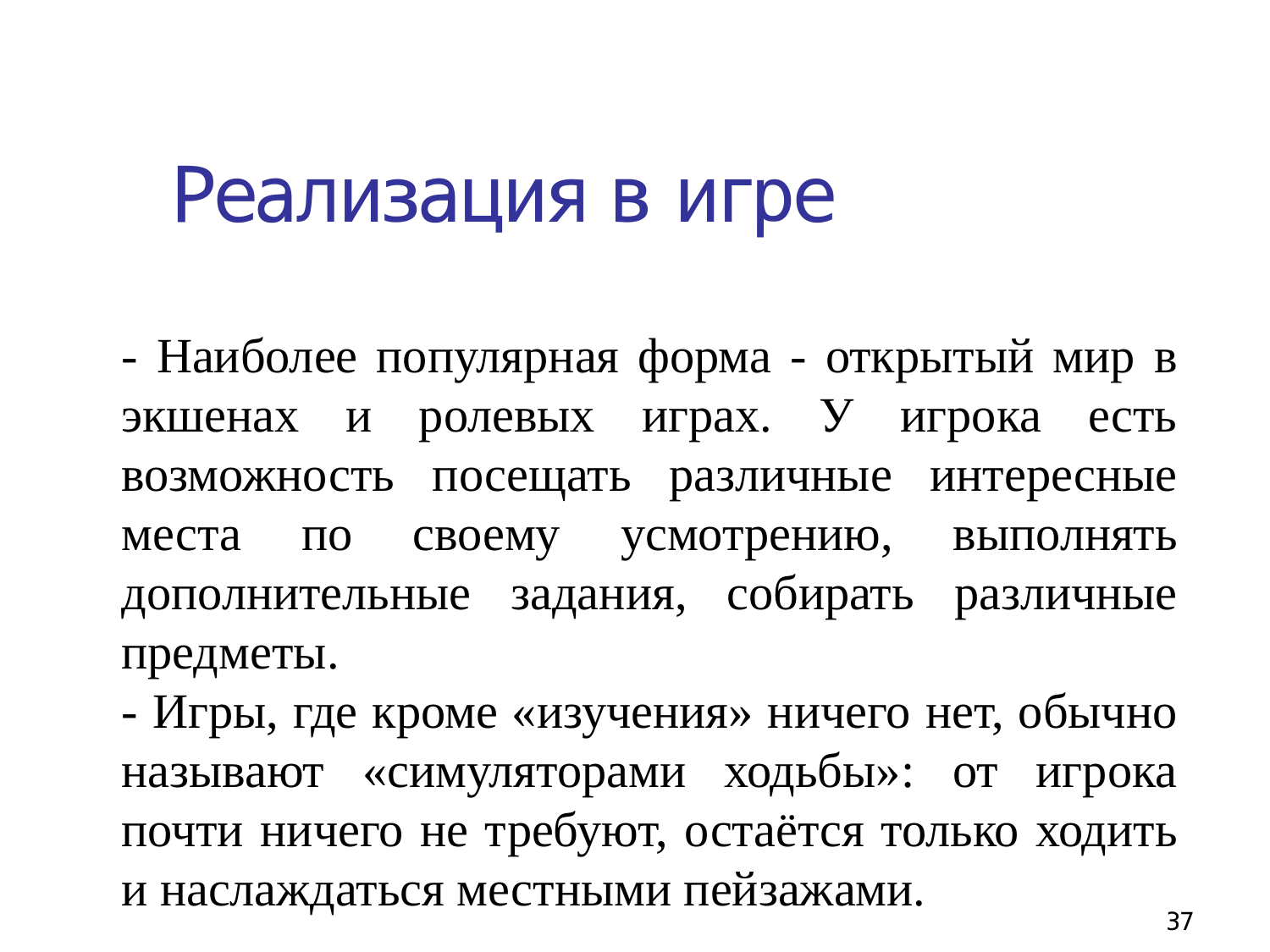

# Реализация в игре
- Наиболее популярная форма - открытый мир в экшенах и ролевых играх. У игрока есть возможность посещать различные интересные места по своему усмотрению, выполнять дополнительные задания, собирать различные предметы.
- Игры, где кроме «изучения» ничего нет, обычно называют «симуляторами ходьбы»: от игрока почти ничего не требуют, остаётся только ходить и наслаждаться местными пейзажами.
37